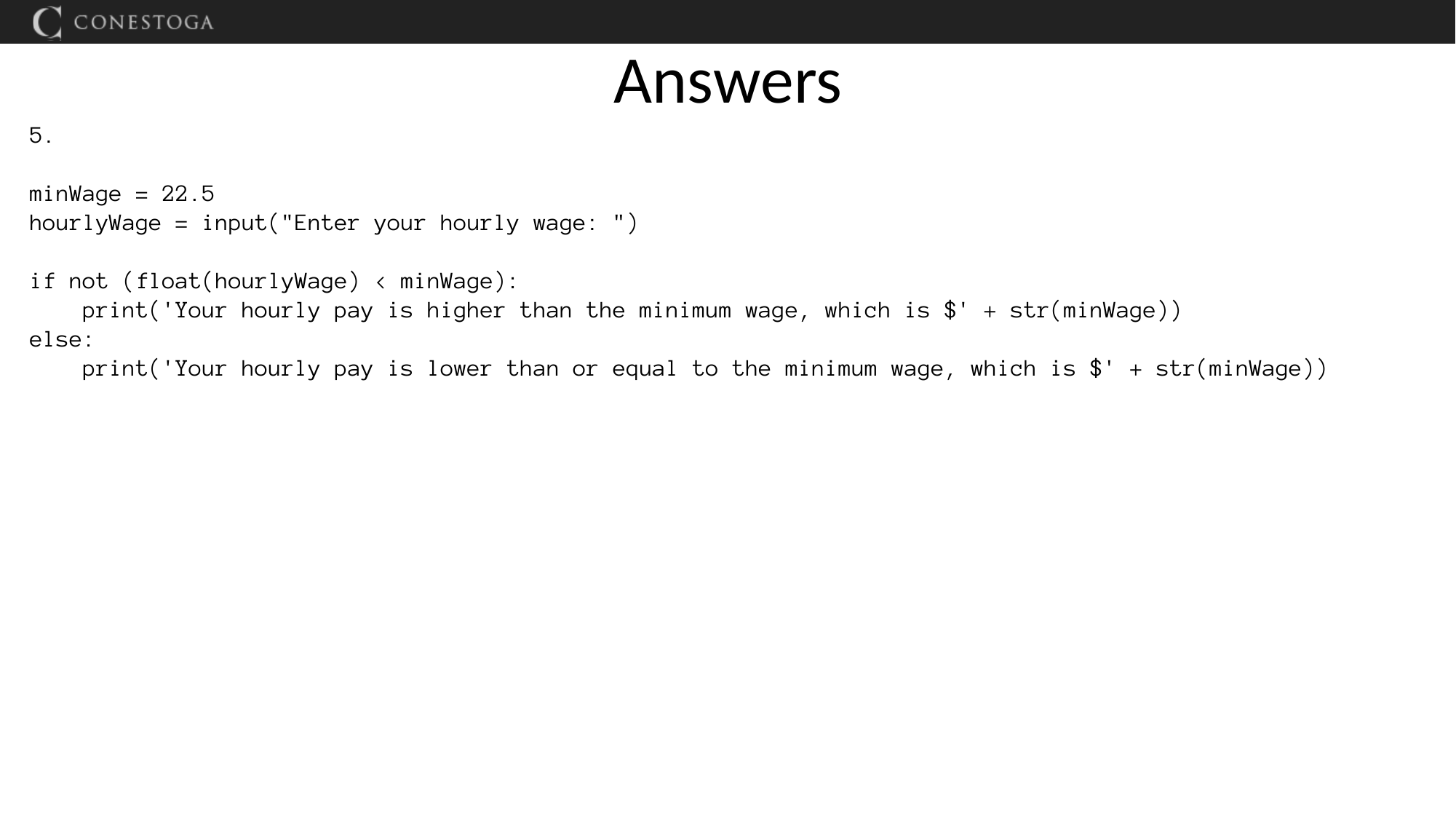

# Answers

minWage = 22.5
hourlyWage = input("Enter your hourly wage: ")

if not (float(hourlyWage) < minWage):
    print('Your hourly pay is higher than the minimum wage, which is $' + str(minWage))
else:
    print('Your hourly pay is lower than or equal to the minimum wage, which is $' + str(minWage))